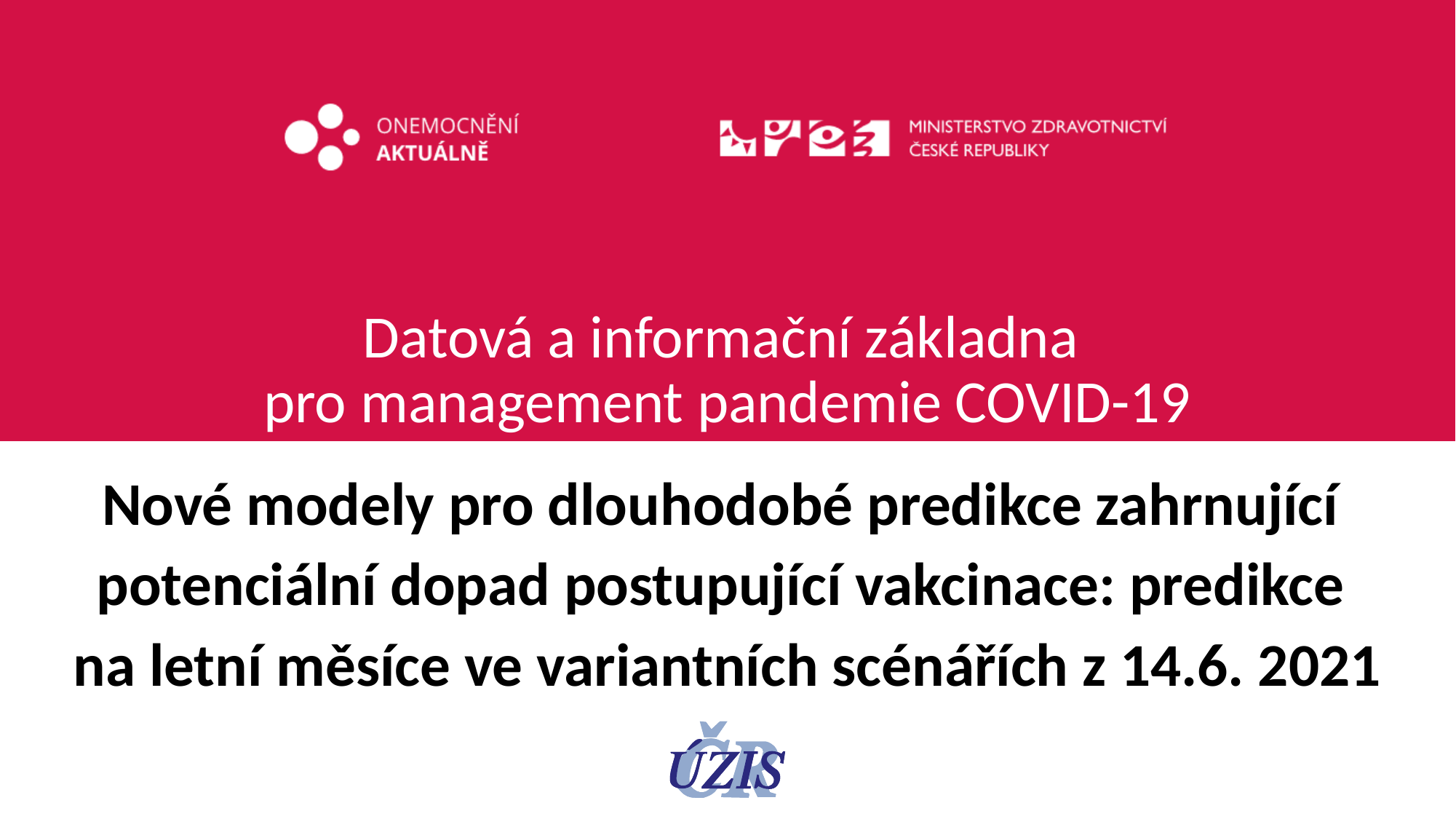

# Datová a informační základna pro management pandemie COVID-19
Nové modely pro dlouhodobé predikce zahrnující
potenciální dopad postupující vakcinace: predikce
na letní měsíce ve variantních scénářích z 14.6. 2021